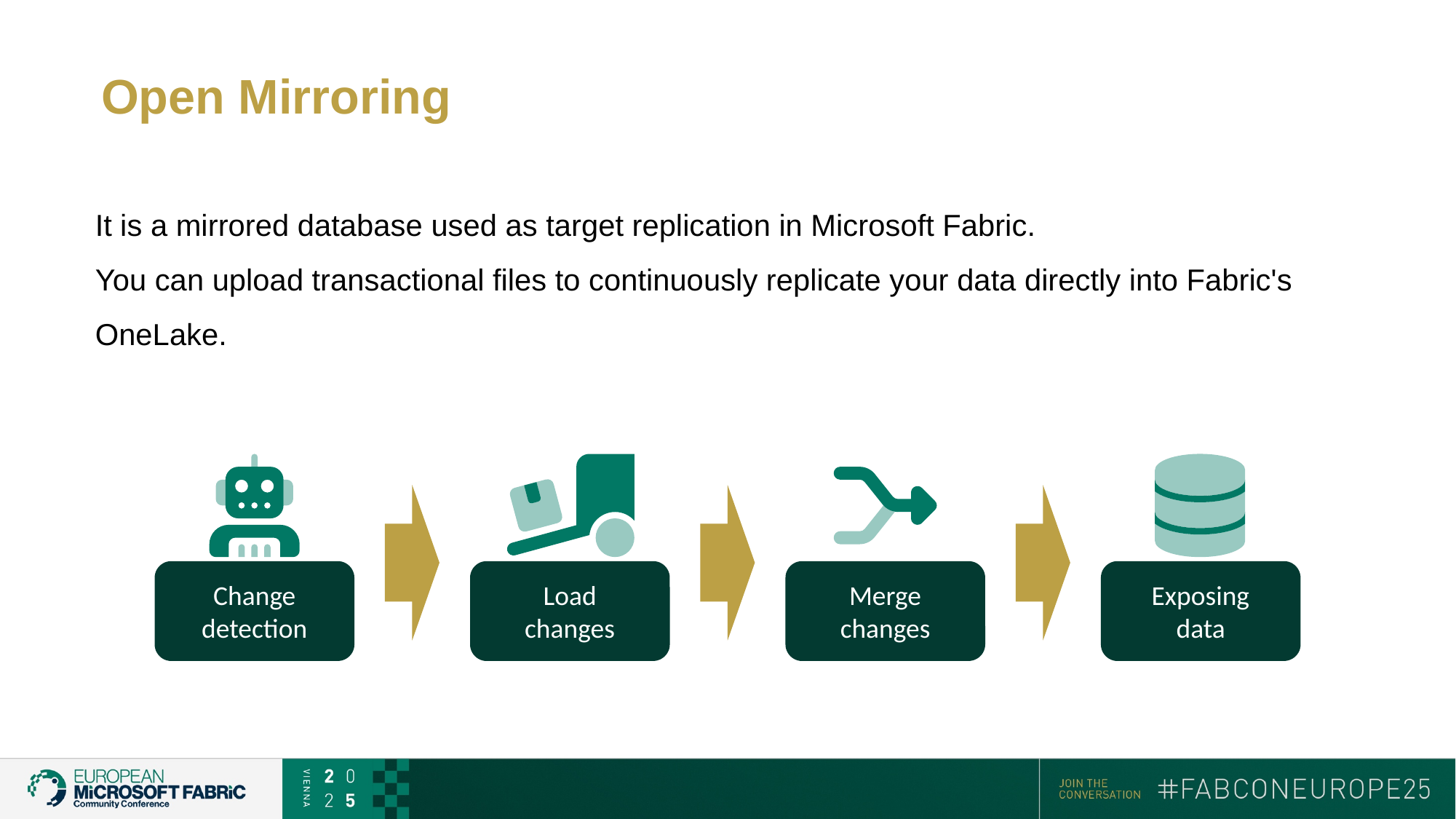

# Open Mirroring
It is a mirrored database used as target replication in Microsoft Fabric.
You can upload transactional files to continuously replicate your data directly into Fabric's OneLake.

Change detection
Load
changes
Merge changes
Exposing
data